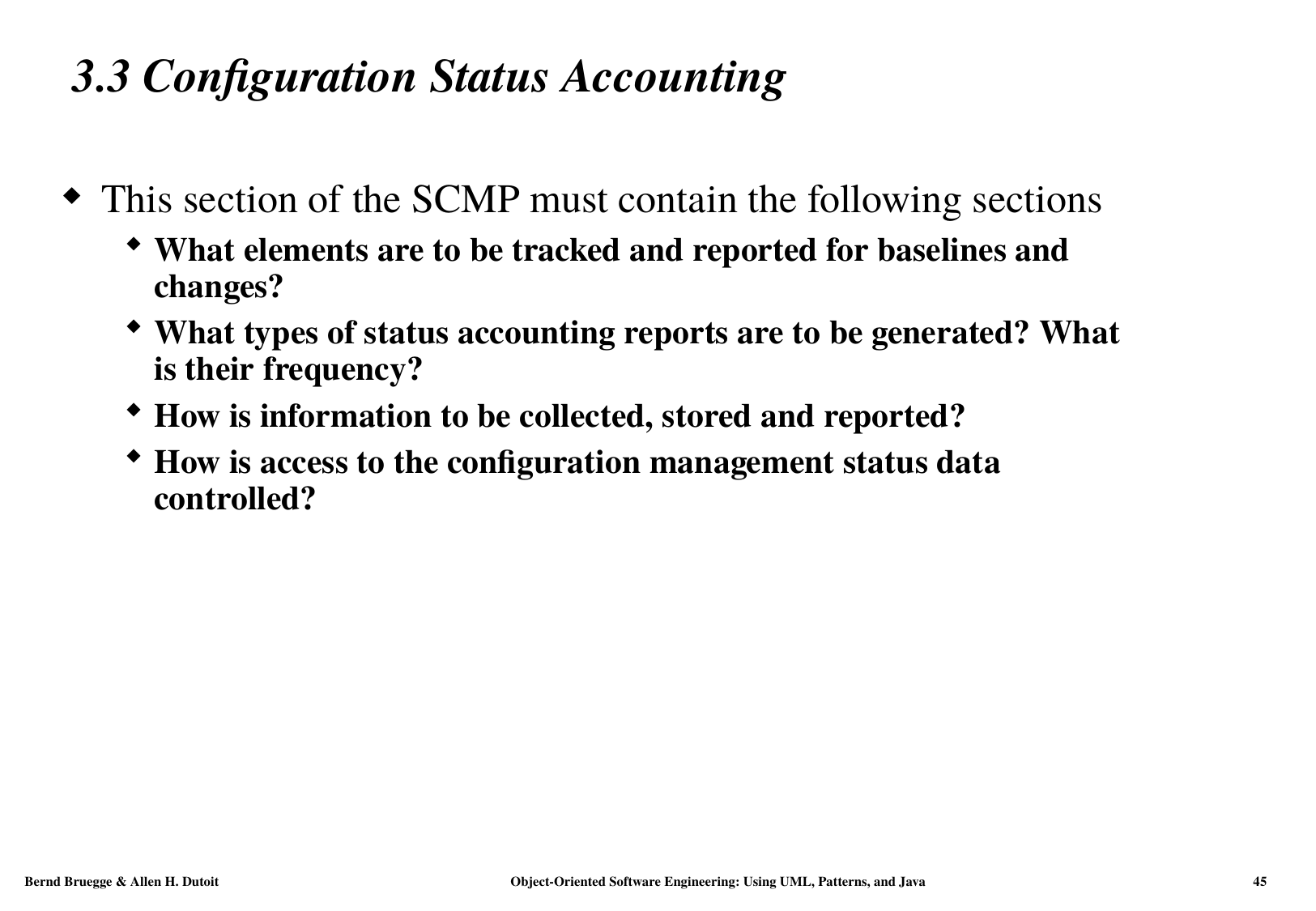

# 3.3 Configuration Status Accounting
This section of the SCMP must contain the following sections
What elements are to be tracked and reported for baselines and changes?
What types of status accounting reports are to be generated? What is their frequency?
How is information to be collected, stored and reported?
How is access to the configuration management status data controlled?